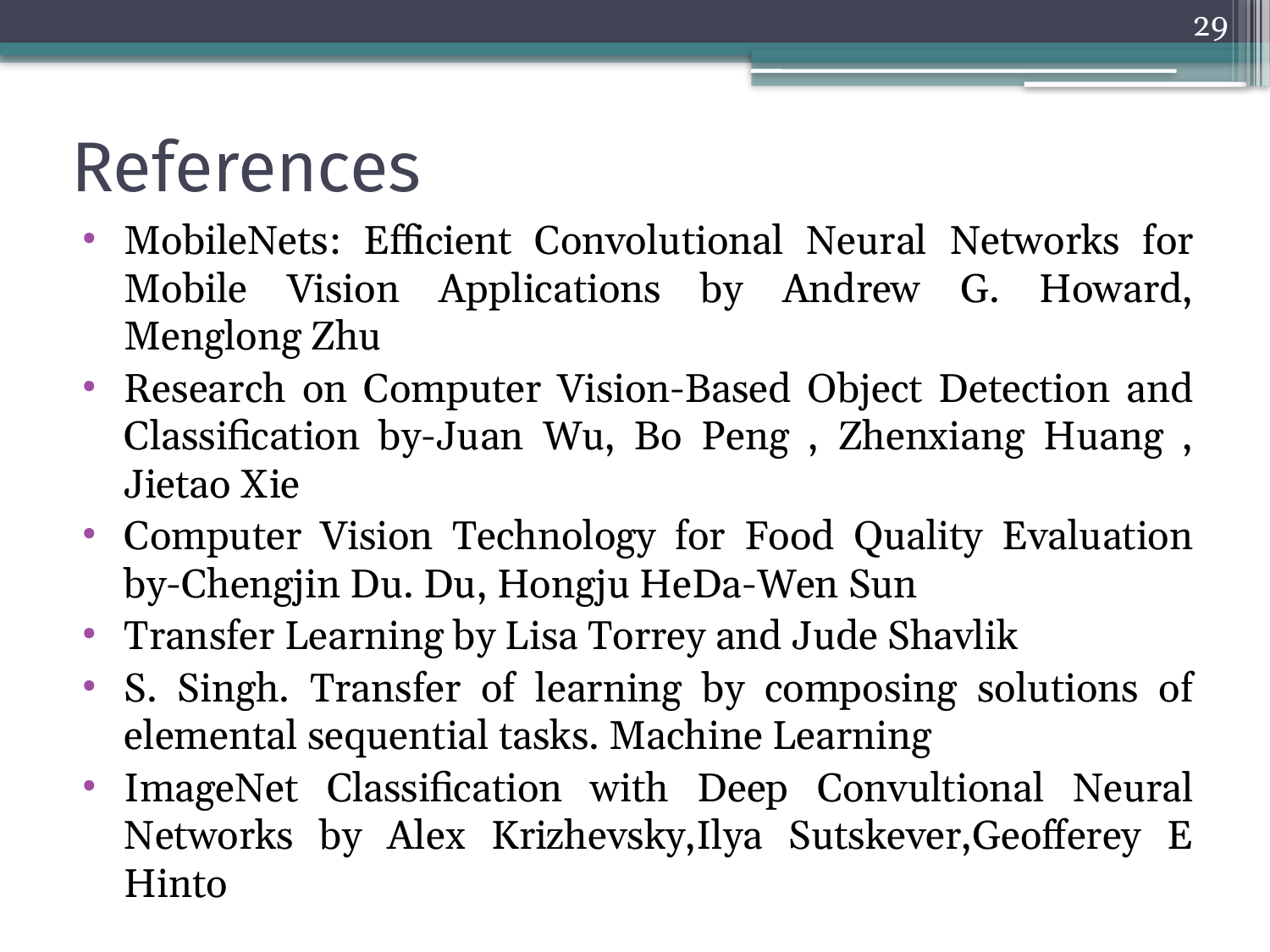

29
# References
MobileNets: Efficient Convolutional Neural Networks for Mobile Vision Applications by Andrew G. Howard, Menglong Zhu
Research on Computer Vision-Based Object Detection and Classification by-Juan Wu, Bo Peng , Zhenxiang Huang , Jietao Xie
Computer Vision Technology for Food Quality Evaluation by-Chengjin Du. Du, Hongju HeDa-Wen Sun
Transfer Learning by Lisa Torrey and Jude Shavlik
S. Singh. Transfer of learning by composing solutions of elemental sequential tasks. Machine Learning
ImageNet Classification with Deep Convultional Neural Networks by Alex Krizhevsky,Ilya Sutskever,Geofferey E Hinto